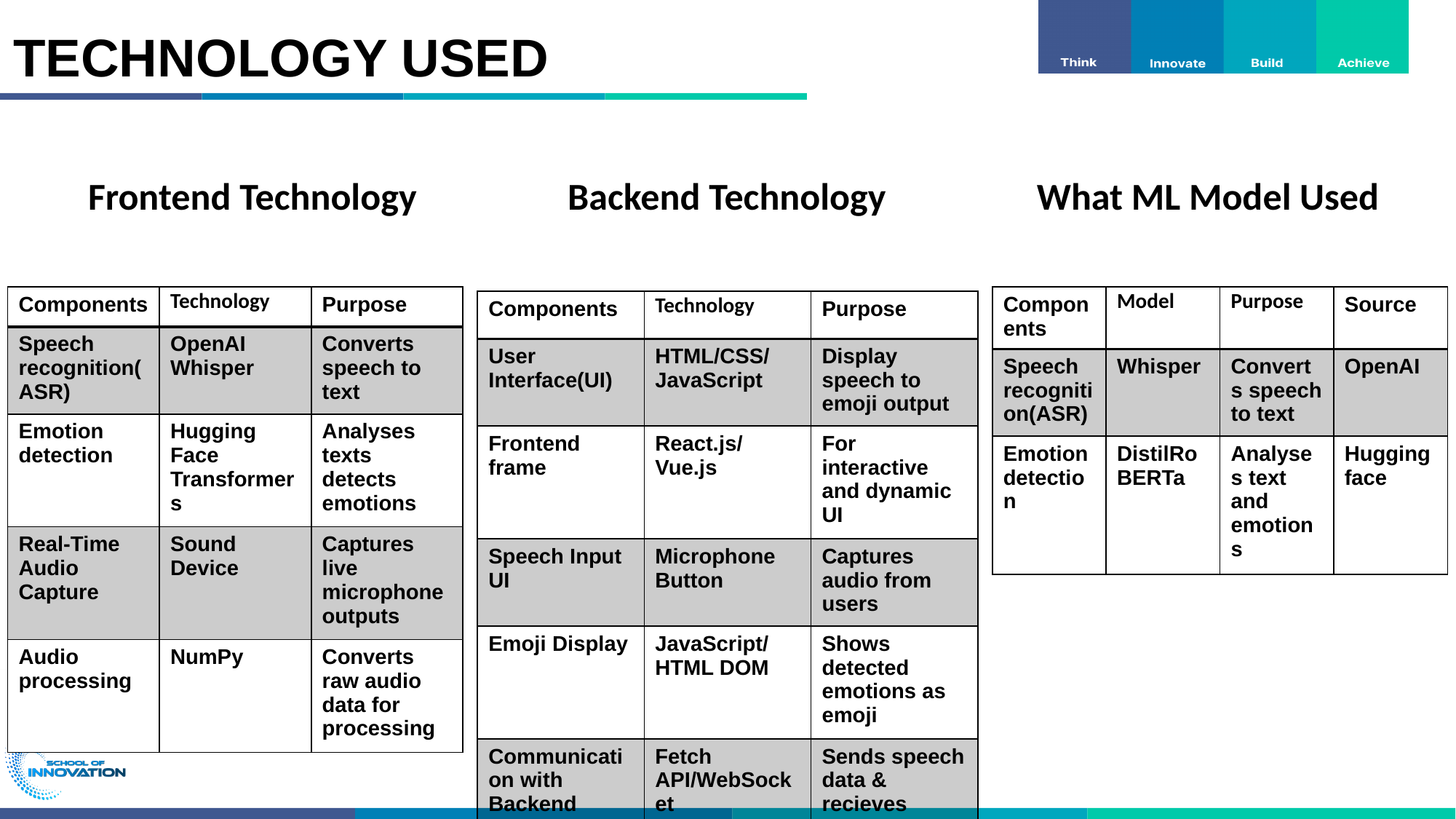

# TECHNOLOGY USED
Frontend Technology
Backend Technology
What ML Model Used
| Components | Technology | Purpose |
| --- | --- | --- |
| Speech recognition(ASR) | OpenAI Whisper | Converts speech to text |
| Emotion detection | Hugging Face Transformers | Analyses texts detects emotions |
| Real-Time Audio Capture | Sound Device | Captures live microphone outputs |
| Audio processing | NumPy | Converts raw audio data for processing |
| Components | Model | Purpose | Source |
| --- | --- | --- | --- |
| Speech recognition(ASR) | Whisper | Converts speech to text | OpenAI |
| Emotion detection | DistilRoBERTa | Analyses text and emotions | Hugging face |
| Components | Technology | Purpose |
| --- | --- | --- |
| User Interface(UI) | HTML/CSS/JavaScript | Display speech to emoji output |
| Frontend frame | React.js/Vue.js | For interactive and dynamic UI |
| Speech Input UI | Microphone Button | Captures audio from users |
| Emoji Display | JavaScript/HTML DOM | Shows detected emotions as emoji |
| Communication with Backend | Fetch API/WebSocket | Sends speech data & recieves emoji responses |